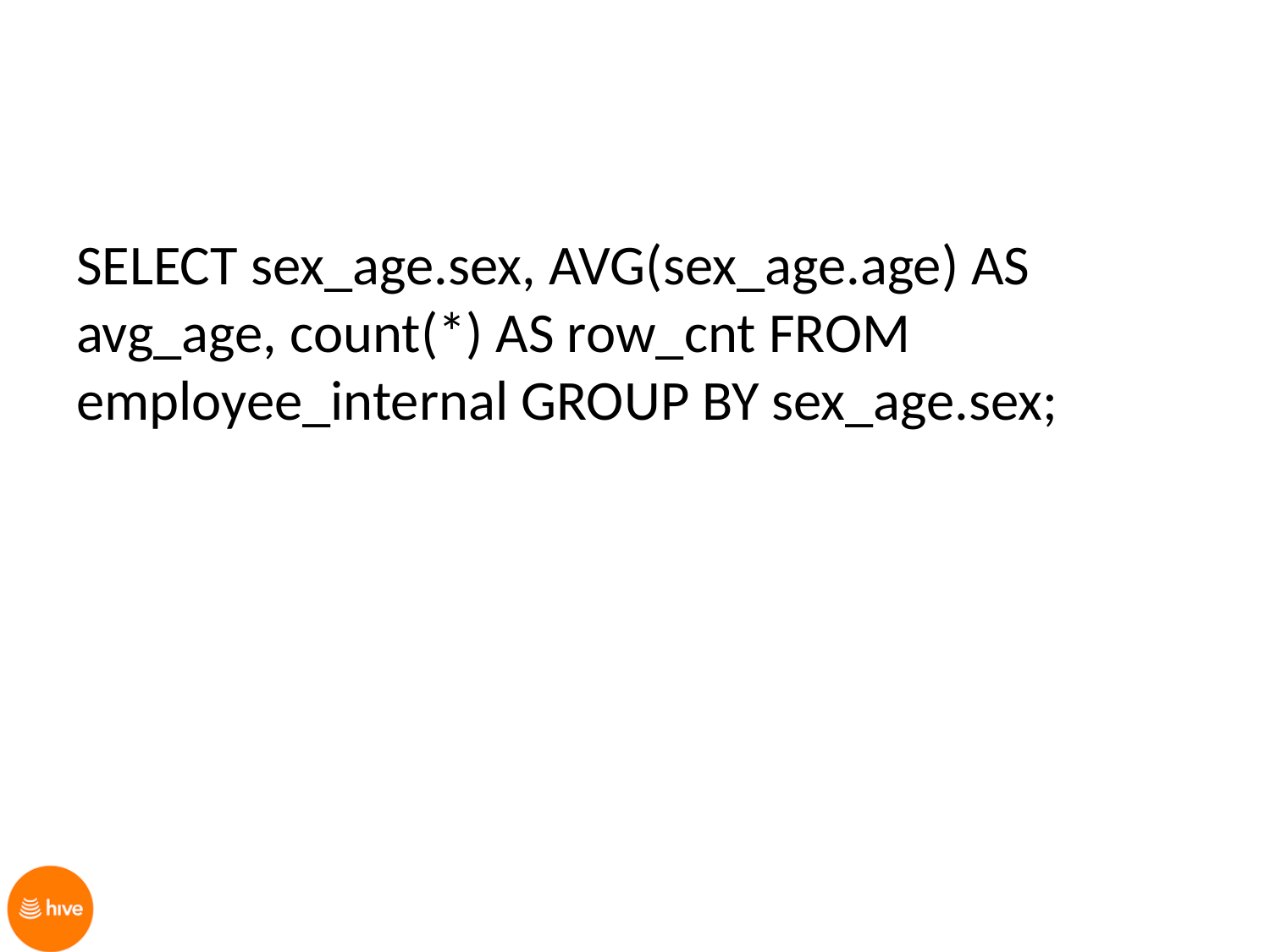

SELECT sex_age.sex, AVG(sex_age.age) AS avg_age, count(*) AS row_cnt FROM employee_internal GROUP BY sex_age.sex;